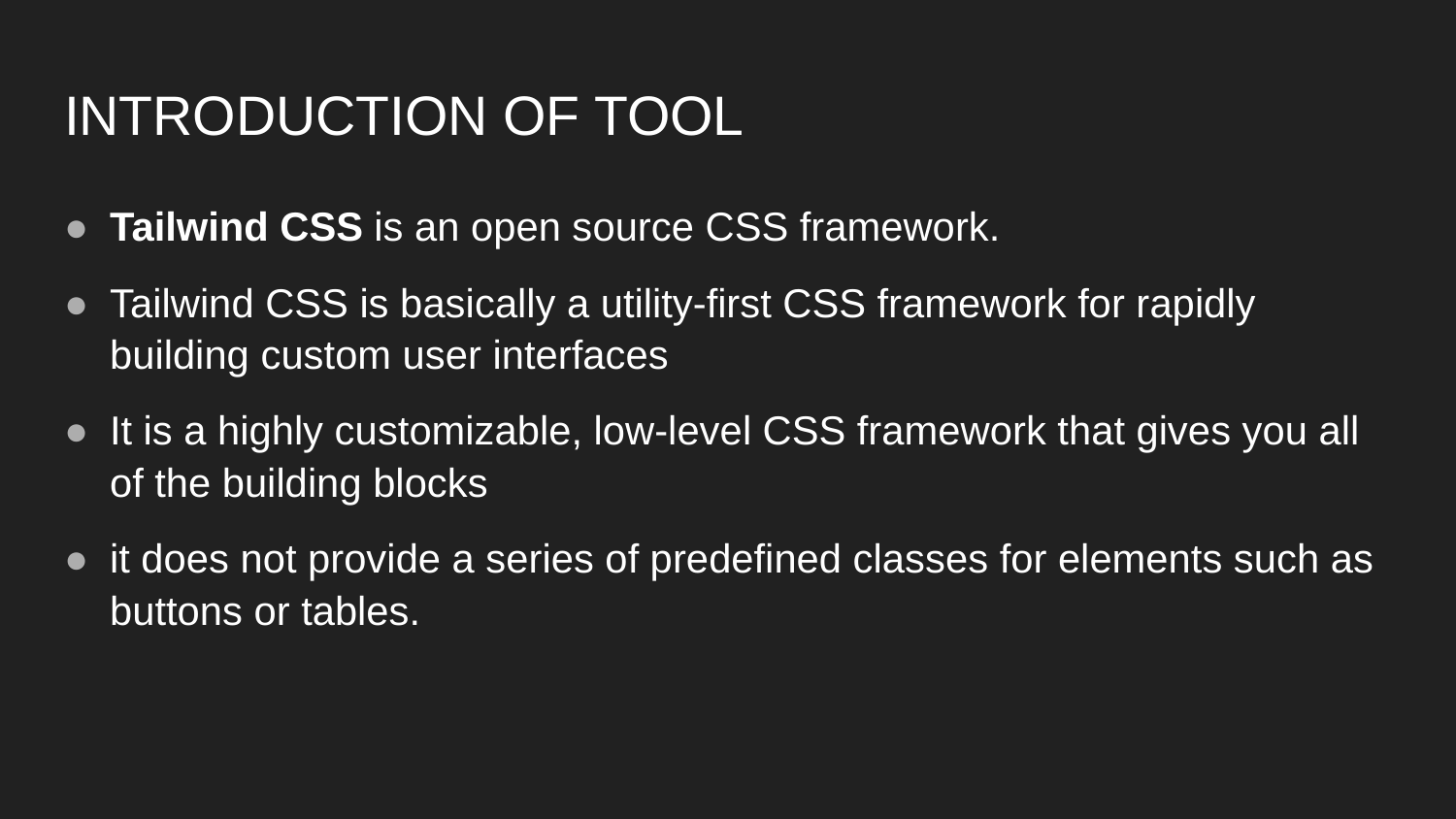

# INTRODUCTION OF TOOL
Tailwind CSS is an open source CSS framework.
Tailwind CSS is basically a utility-first CSS framework for rapidly building custom user interfaces
It is a highly customizable, low-level CSS framework that gives you all of the building blocks
it does not provide a series of predefined classes for elements such as buttons or tables.